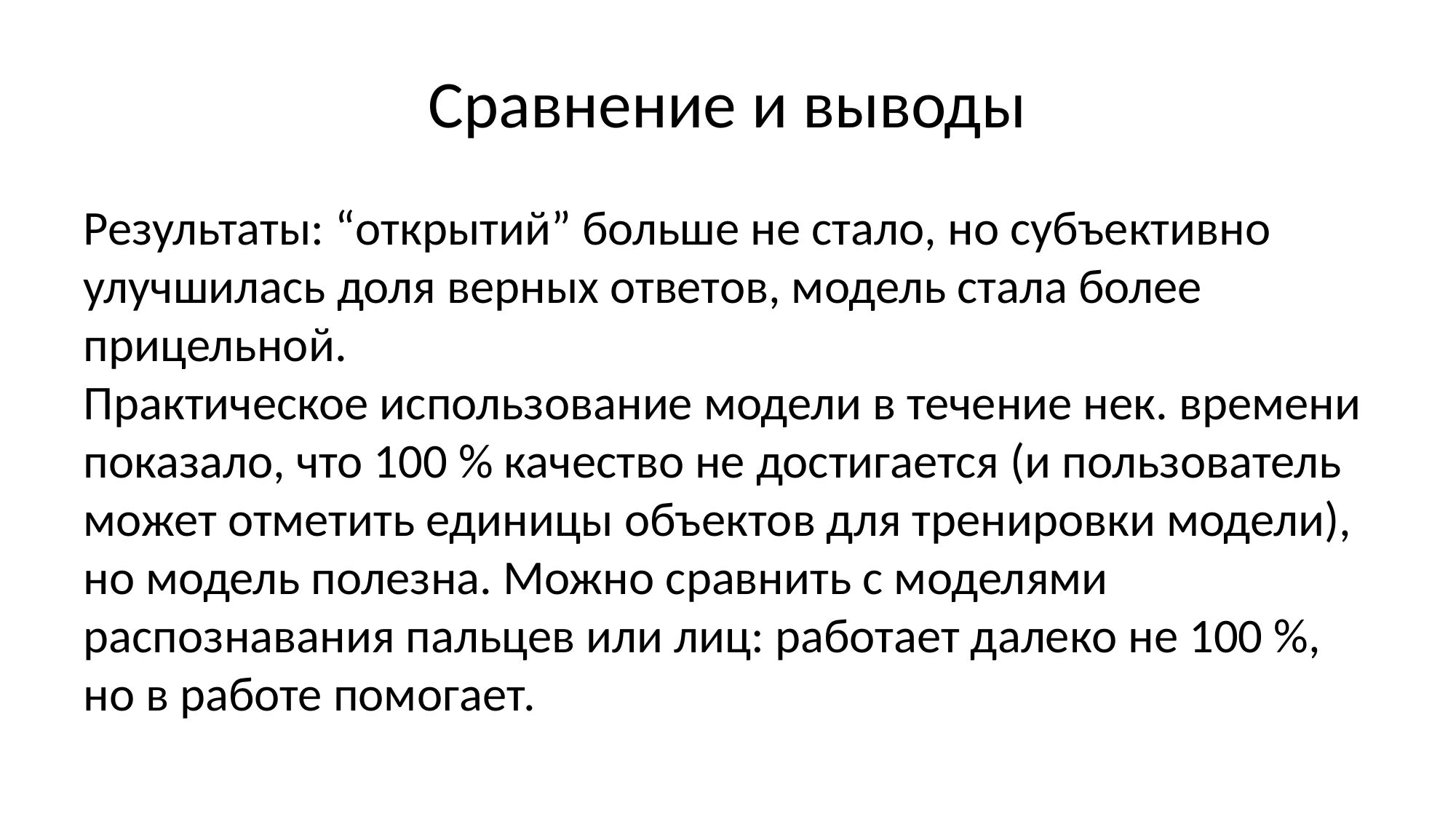

# Сравнение и выводы
Результаты: “открытий” больше не стало, но субъективно улучшилась доля верных ответов, модель стала более прицельной.
Практическое использование модели в течение нек. времени показало, что 100 % качество не достигается (и пользователь может отметить единицы объектов для тренировки модели), но модель полезна. Можно сравнить с моделями распознавания пальцев или лиц: работает далеко не 100 %, но в работе помогает.